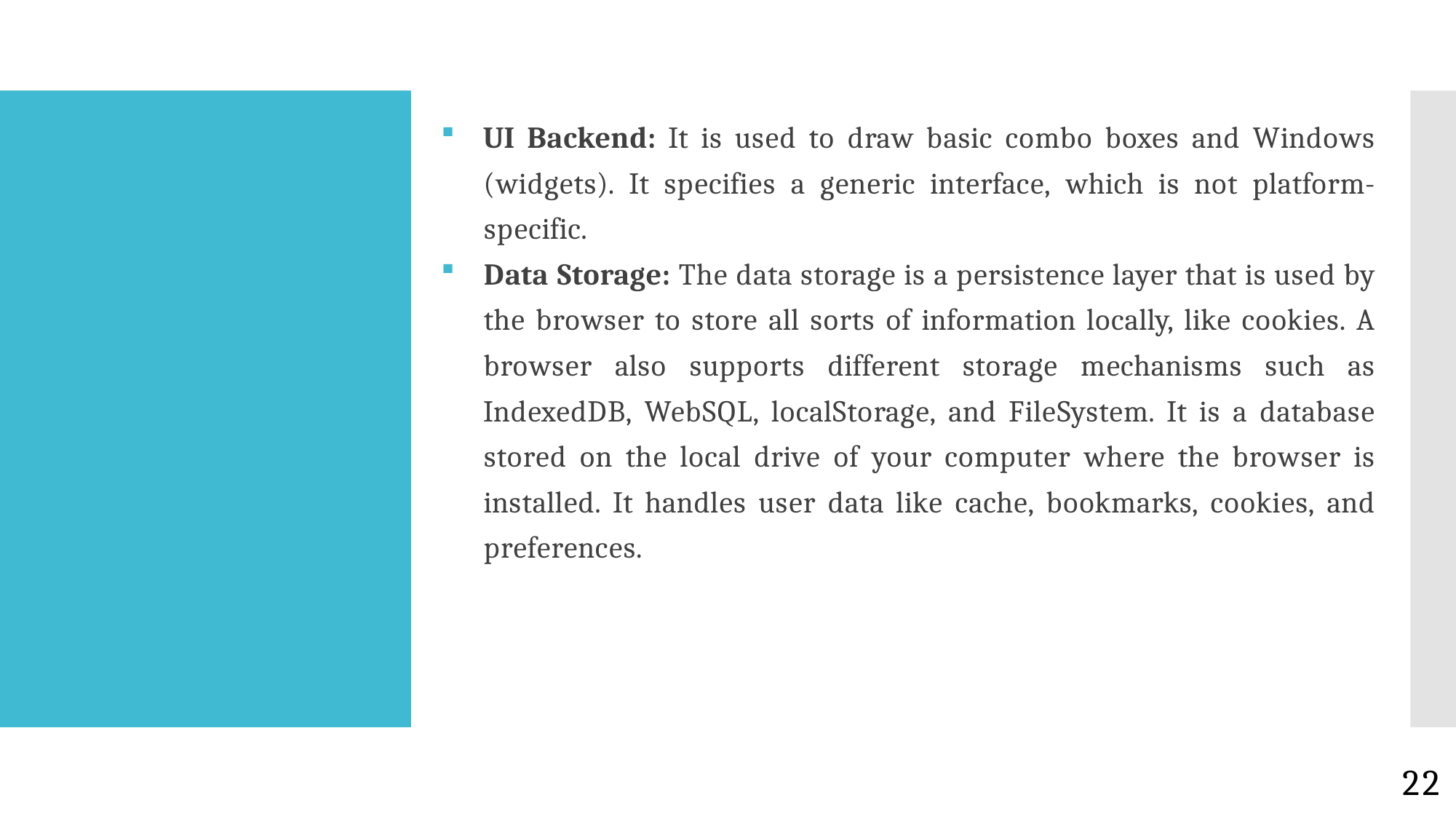

UI Backend: It is used to draw basic combo boxes and Windows (widgets). It specifies a generic interface, which is not platform-specific.
Data Storage: The data storage is a persistence layer that is used by the browser to store all sorts of information locally, like cookies. A browser also supports different storage mechanisms such as IndexedDB, WebSQL, localStorage, and FileSystem. It is a database stored on the local drive of your computer where the browser is installed. It handles user data like cache, bookmarks, cookies, and preferences.
#
22